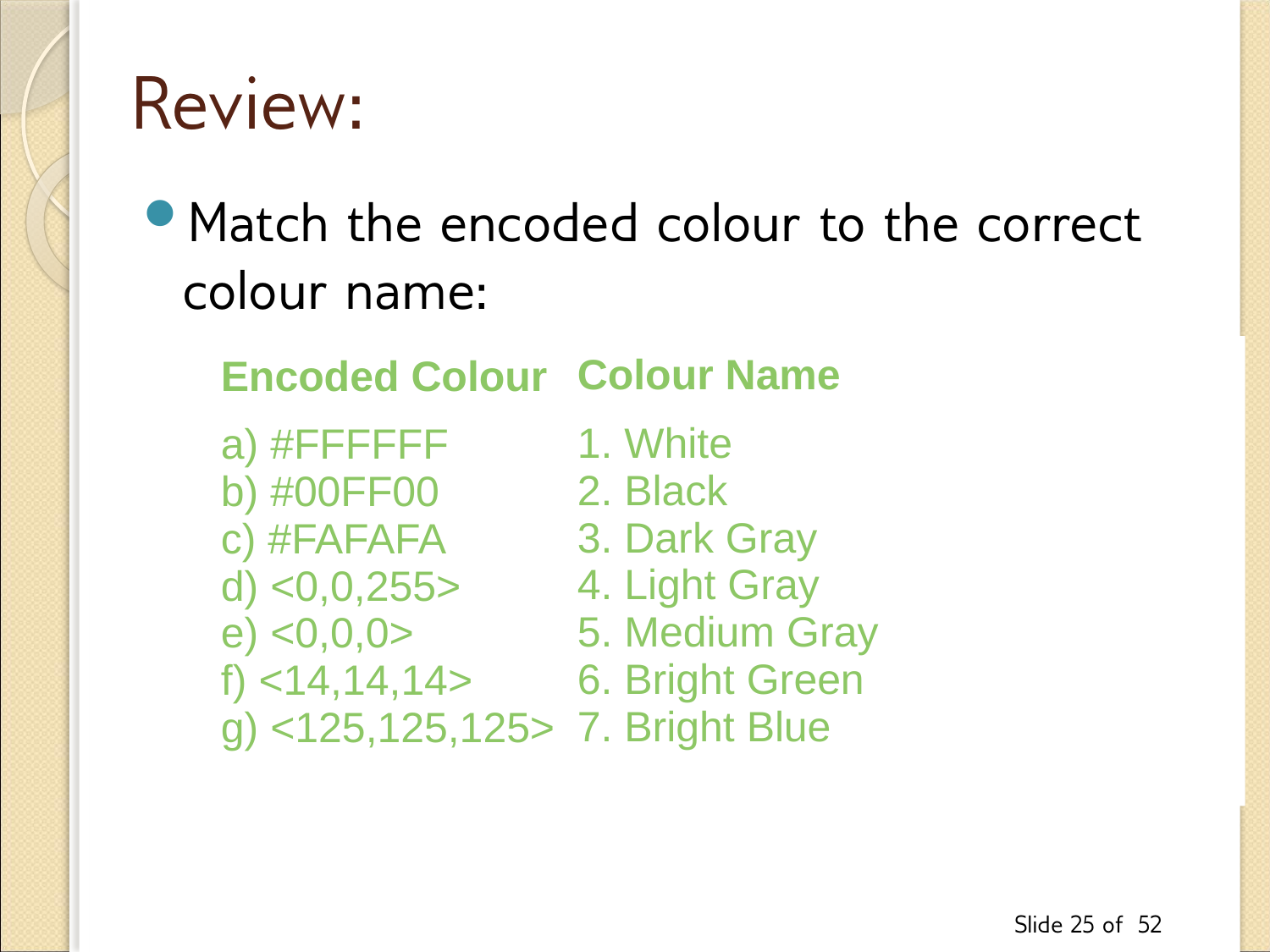

# Review:
Match the encoded colour to the correct colour name:

Colour Name
1. White
2. Black
3. Dark Gray
4. Light Gray
5. Medium Gray
6. Bright Green
7. Bright Blue
Encoded Colour
a) #FFFFFF
b) #00FF00
c) #FAFAFA
d) (0,0,255)
e) (0,0,0)
f) (14,14,14)
g) (125,125,125)
Encoded Colour
a) #FFFFFF
b) #00FF00
c) #FAFAFA
d) <0,0,255>
e) <0,0,0>
f) <14,14,14>
g) <125,125,125>